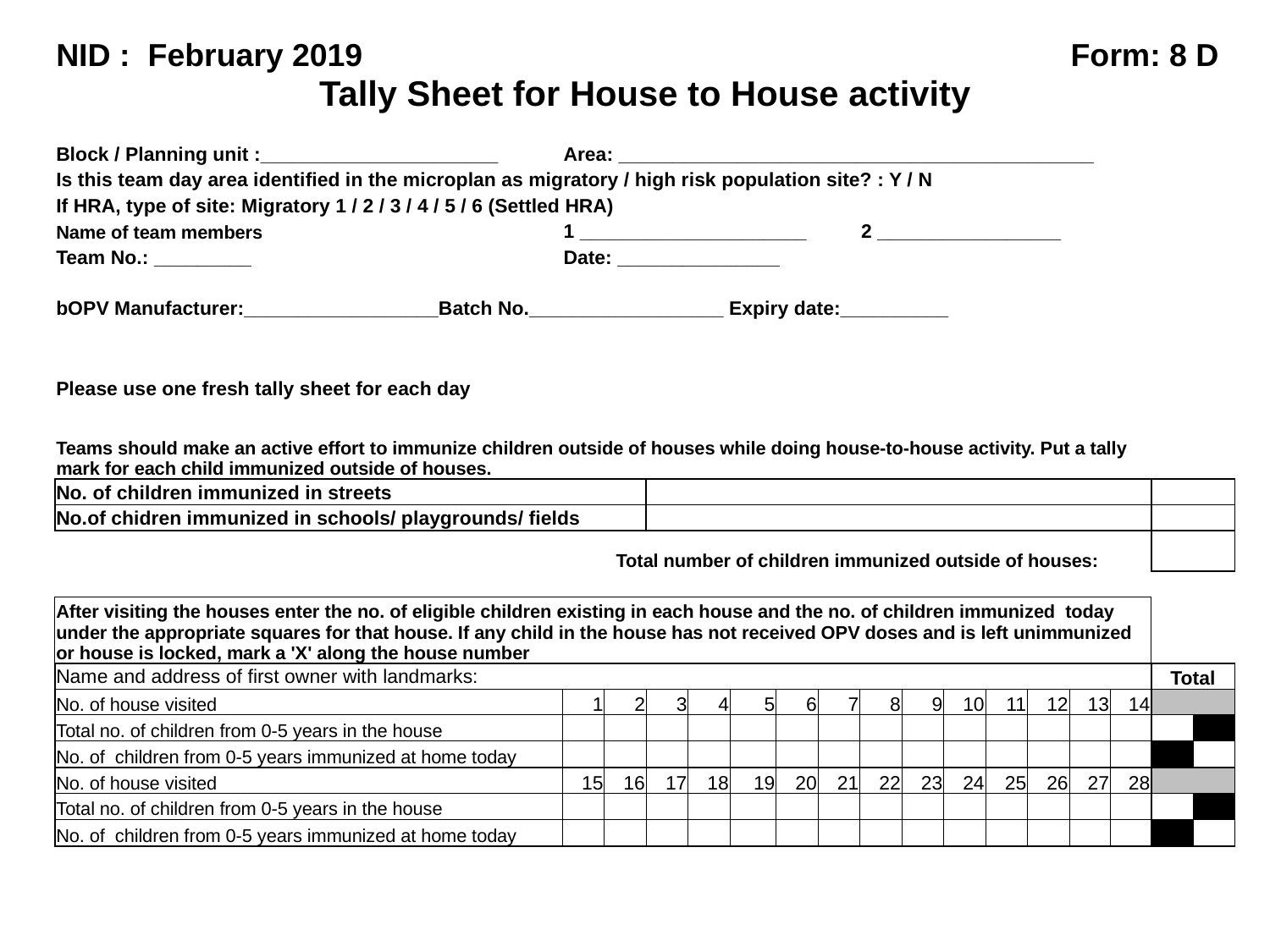

| NID : February 2019 |  |  |  |  |  |  |  |  |  |  |  |  | Form: 8 D |  |  |  |
| --- | --- | --- | --- | --- | --- | --- | --- | --- | --- | --- | --- | --- | --- | --- | --- | --- |
| Tally Sheet for House to House activity |  |  |  |  |  |  |  |  |  |  |  |  |  |  |  |  |
|  |  |  |  |  |  |  |  |  |  |  |  |  |  |  |  |  |
| Block / Planning unit :\_\_\_\_\_\_\_\_\_\_\_\_\_\_\_\_\_\_\_\_\_\_ | Area: \_\_\_\_\_\_\_\_\_\_\_\_\_\_\_\_\_\_\_\_\_\_\_\_\_\_\_\_\_\_\_\_\_\_\_\_\_\_\_\_\_\_\_\_ |  |  |  |  |  |  |  |  |  |  |  |  |  |  |  |
| Is this team day area identified in the microplan as migratory / high risk population site? : Y / N |  |  |  |  |  |  |  |  |  |  |  |  |  |  |  |  |
| If HRA, type of site: Migratory 1 / 2 / 3 / 4 / 5 / 6 (Settled HRA) |  |  |  |  |  |  |  |  |  |  |  |  |  |  |  |  |
| Name of team members | 1 \_\_\_\_\_\_\_\_\_\_\_\_\_\_\_\_\_\_\_\_\_ |  |  |  |  |  |  | 2 \_\_\_\_\_\_\_\_\_\_\_\_\_\_\_\_\_ |  |  |  |  |  |  |  |  |
| Team No.: \_\_\_\_\_\_\_\_\_ | Date: \_\_\_\_\_\_\_\_\_\_\_\_\_\_\_ |  |  |  |  |  |  |  |  |  |  |  |  |  |  |  |
| bOPV Manufacturer:\_\_\_\_\_\_\_\_\_\_\_\_\_\_\_\_\_\_Batch No.\_\_\_\_\_\_\_\_\_\_\_\_\_\_\_\_\_\_ Expiry date:\_\_\_\_\_\_\_\_\_\_ |  |  |  |  |  |  |  |  |  |  |  |  |  |  |  |  |
|  |  |  |  |  |  |  |  |  |  |  |  |  |  |  |  |  |
| Please use one fresh tally sheet for each day |  |  |  |  |  |  |  |  |  |  |  |  |  |  |  |  |
|  |  |  |  |  |  |  |  |  |  |  |  |  |  |  |  |  |
| Teams should make an active effort to immunize children outside of houses while doing house-to-house activity. Put a tally mark for each child immunized outside of houses. |  |  |  |  |  |  |  |  |  |  |  |  |  |  |  |  |
| No. of children immunized in streets |  |  |  |  |  |  |  |  |  |  |  |  |  |  |  |  |
| No.of chidren immunized in schools/ playgrounds/ fields |  |  |  |  |  |  |  |  |  |  |  |  |  |  |  |  |
|  |  | Total number of children immunized outside of houses: |  |  |  |  |  |  |  |  |  |  |  |  |  |  |
|  |  |  |  |  |  |  |  |  |  |  |  |  |  |  |  |  |
| After visiting the houses enter the no. of eligible children existing in each house and the no. of children immunized today under the appropriate squares for that house. If any child in the house has not received OPV doses and is left unimmunized or house is locked, mark a 'X' along the house number |  |  |  |  |  |  |  |  |  |  |  |  |  |  |  |  |
| Name and address of first owner with landmarks: |  |  |  |  |  |  |  |  |  |  |  |  |  |  | Total |  |
| No. of house visited | 1 | 2 | 3 | 4 | 5 | 6 | 7 | 8 | 9 | 10 | 11 | 12 | 13 | 14 |  |  |
| Total no. of children from 0-5 years in the house |  |  |  |  |  |  |  |  |  |  |  |  |  |  |  |  |
| No. of children from 0-5 years immunized at home today |  |  |  |  |  |  |  |  |  |  |  |  |  |  |  |  |
| No. of house visited | 15 | 16 | 17 | 18 | 19 | 20 | 21 | 22 | 23 | 24 | 25 | 26 | 27 | 28 |  |  |
| Total no. of children from 0-5 years in the house |  |  |  |  |  |  |  |  |  |  |  |  |  |  |  |  |
| No. of children from 0-5 years immunized at home today |  |  |  |  |  |  |  |  |  |  |  |  |  |  |  |  |